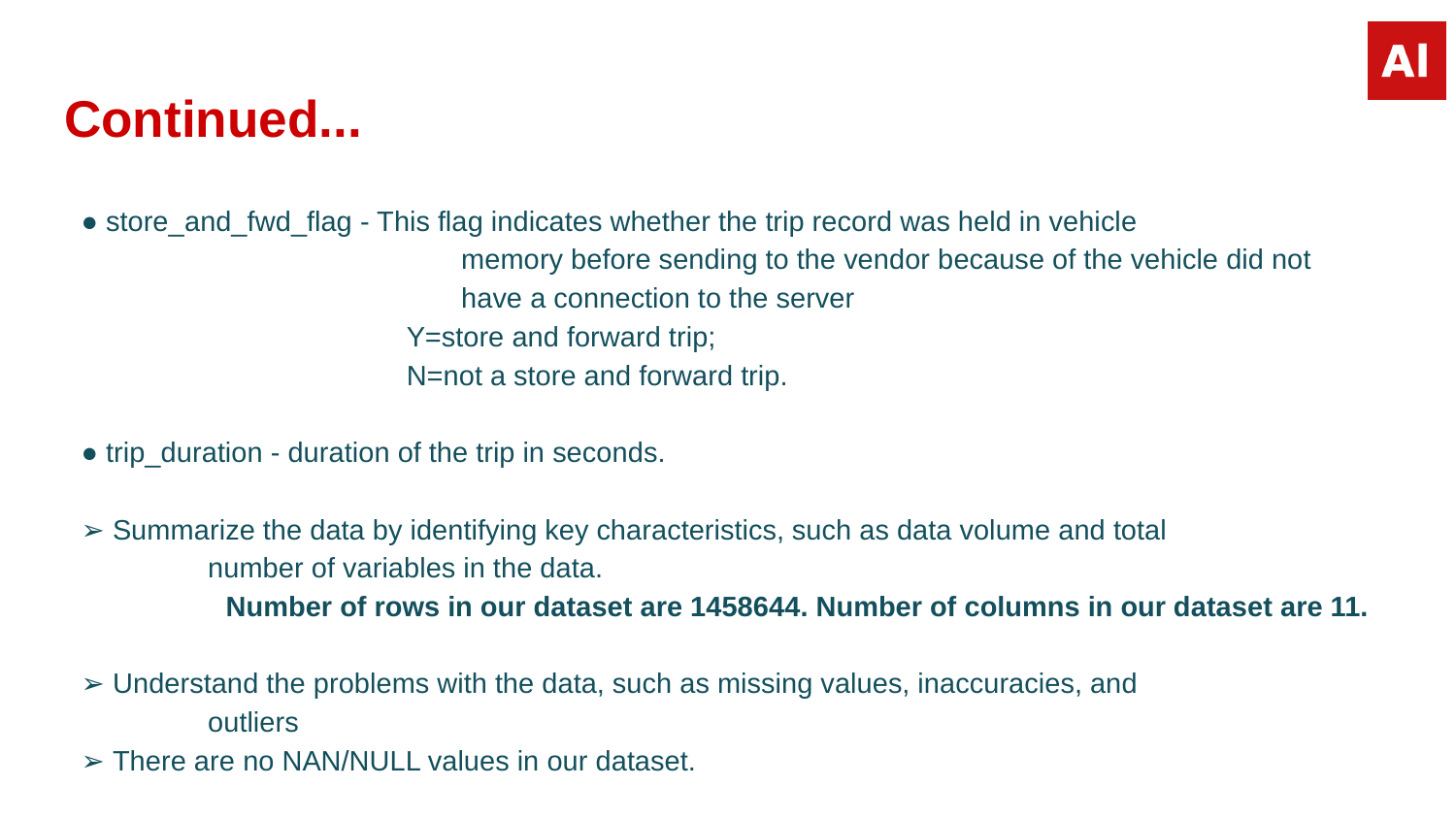

# Continued...
● store_and_fwd_flag - This flag indicates whether the trip record was held in vehicle
                                  	memory before sending to the vendor because of the vehicle did not
                                  	have a connection to the server
Y=store and forward trip;
N=not a store and forward trip.

● trip_duration - duration of the trip in seconds.

➢ Summarize the data by identifying key characteristics, such as data volume and total
 	number of variables in the data.
 Number of rows in our dataset are 1458644. Number of columns in our dataset are 11.

➢ Understand the problems with the data, such as missing values, inaccuracies, and
 	outliers
➢ There are no NAN/NULL values in our dataset.